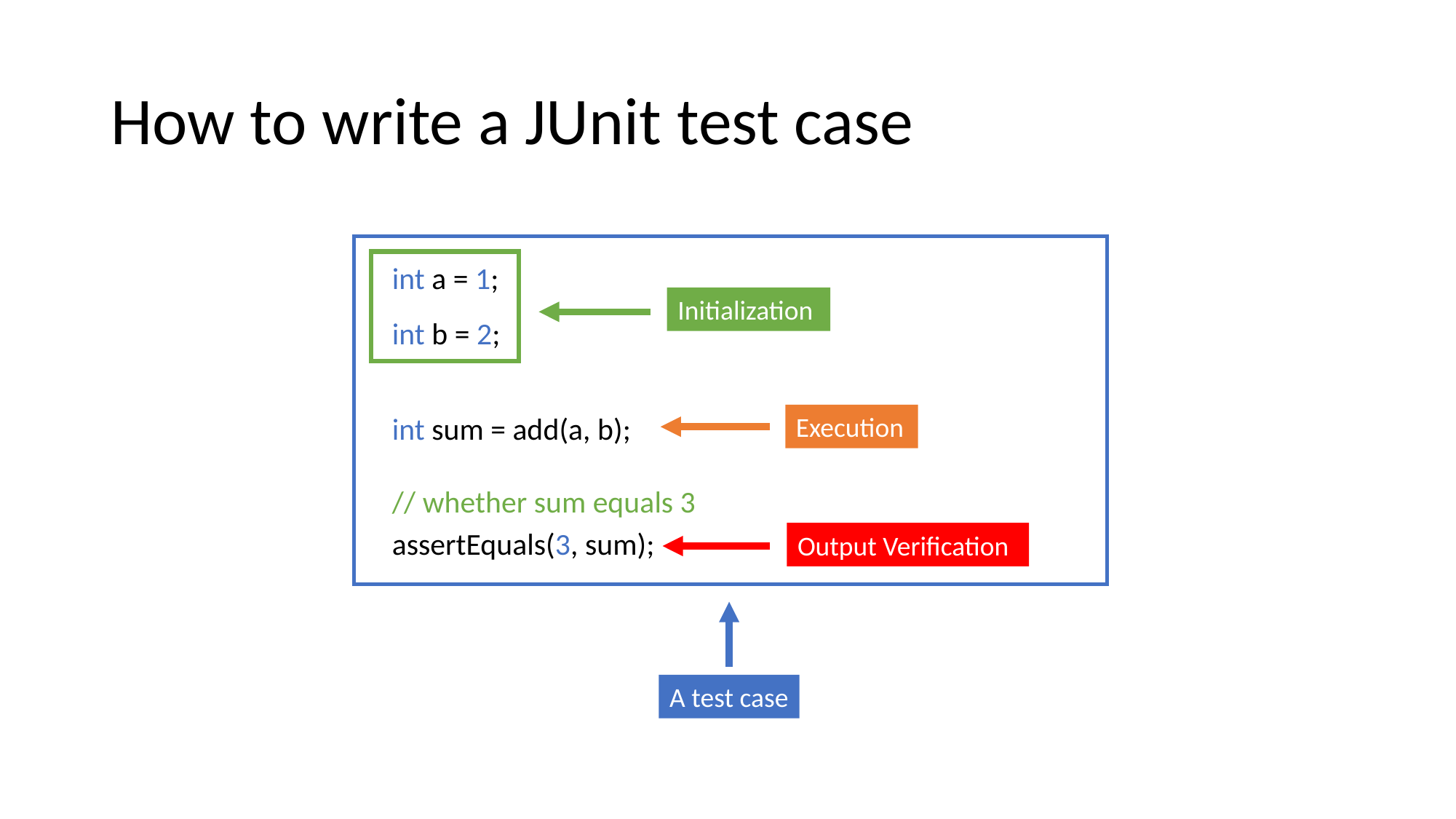

# How to write a JUnit test case

int a = 1;
int b = 2;

int sum = add(a, b);

// whether sum equals 3
assertEquals(3, sum);

Initialization
Execution
Output Verification
A test case